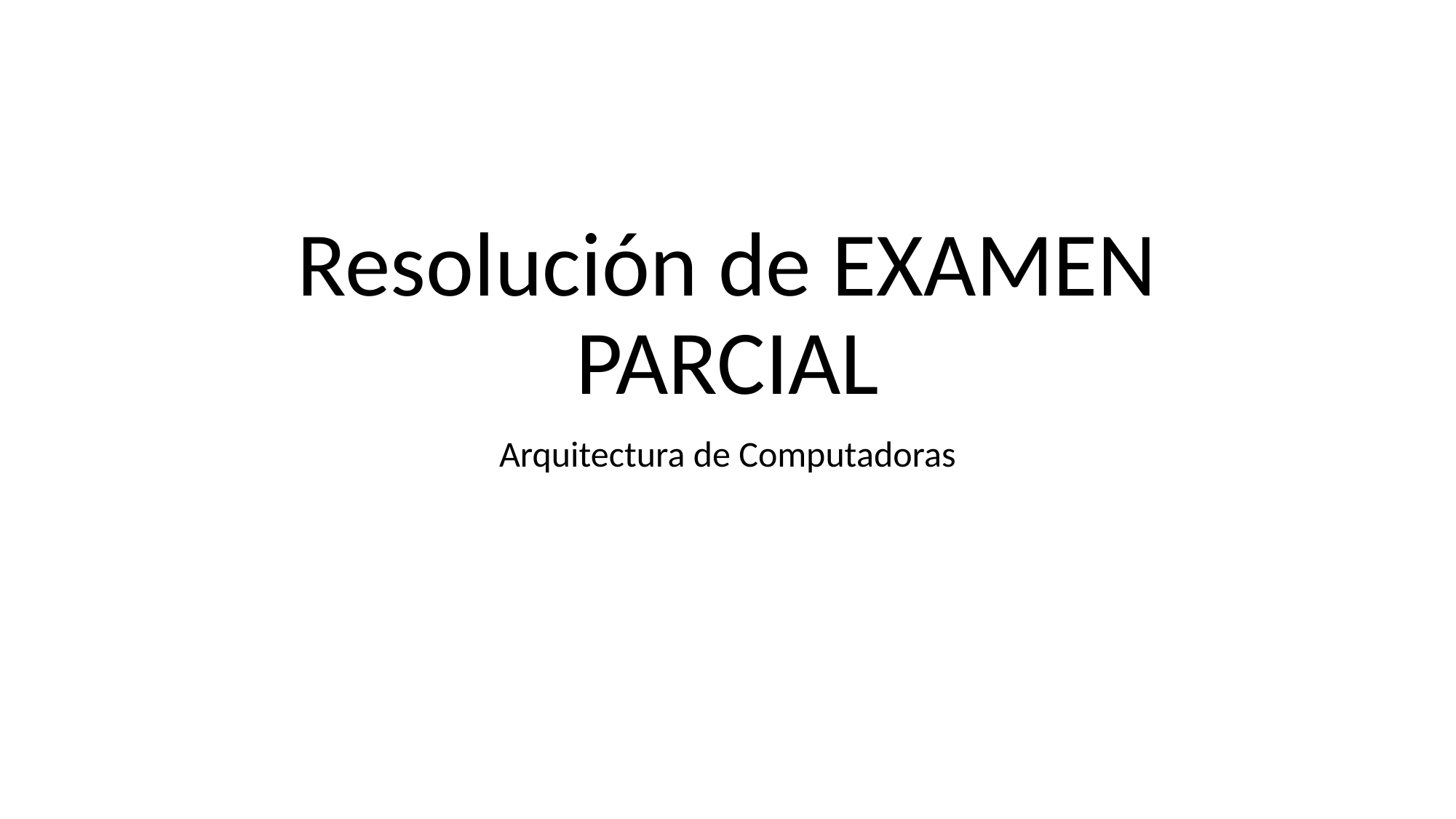

# Resolución de EXAMEN PARCIAL
Arquitectura de Computadoras